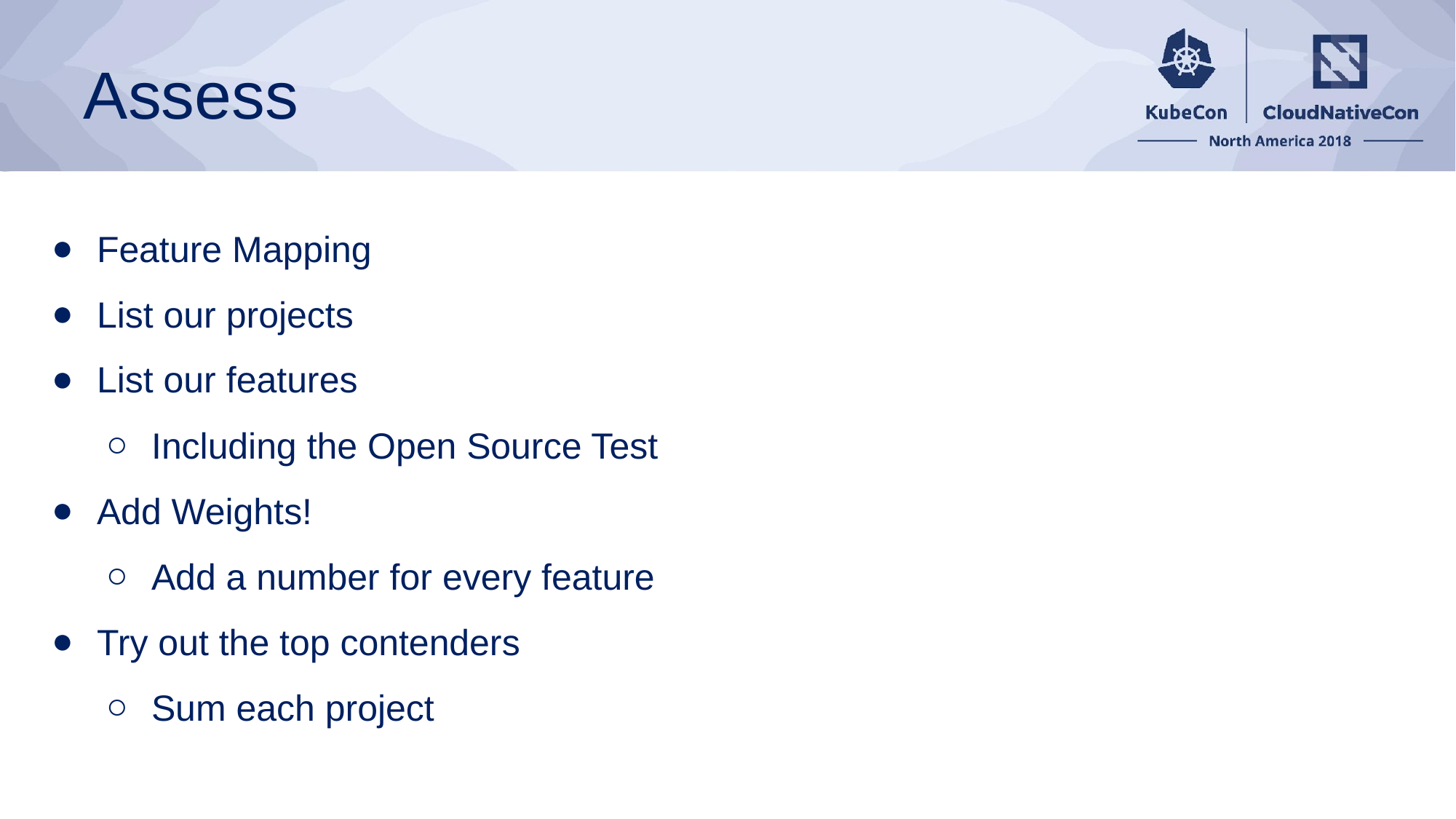

# Assess
Feature Mapping
List our projects
List our features
Including the Open Source Test
Add Weights!
Add a number for every feature
Try out the top contenders
Sum each project